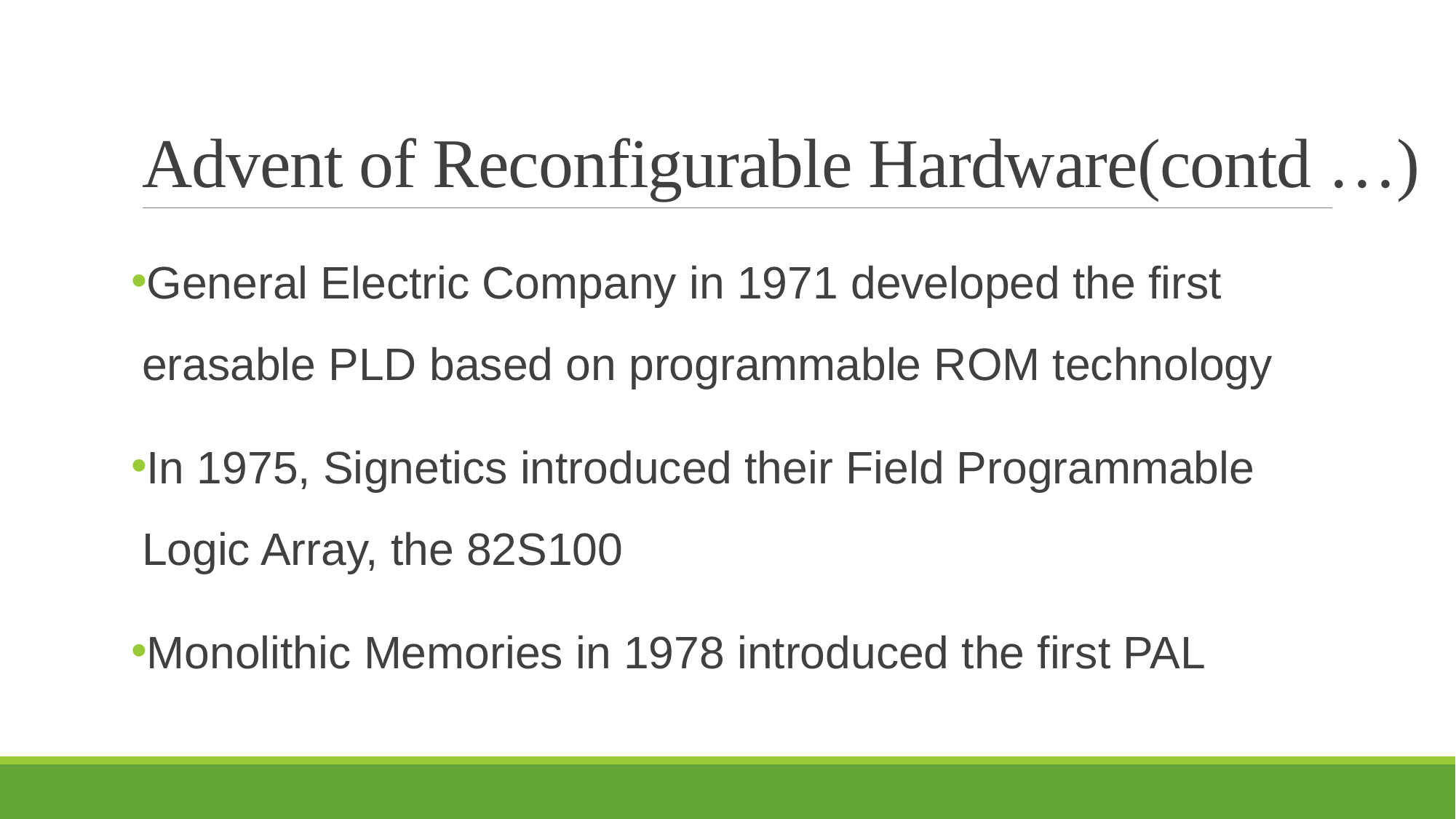

# Advent of Reconfigurable Hardware(contd …)
General Electric Company in 1971 developed the first erasable PLD based on programmable ROM technology
In 1975, Signetics introduced their Field Programmable Logic Array, the 82S100
Monolithic Memories in 1978 introduced the first PAL